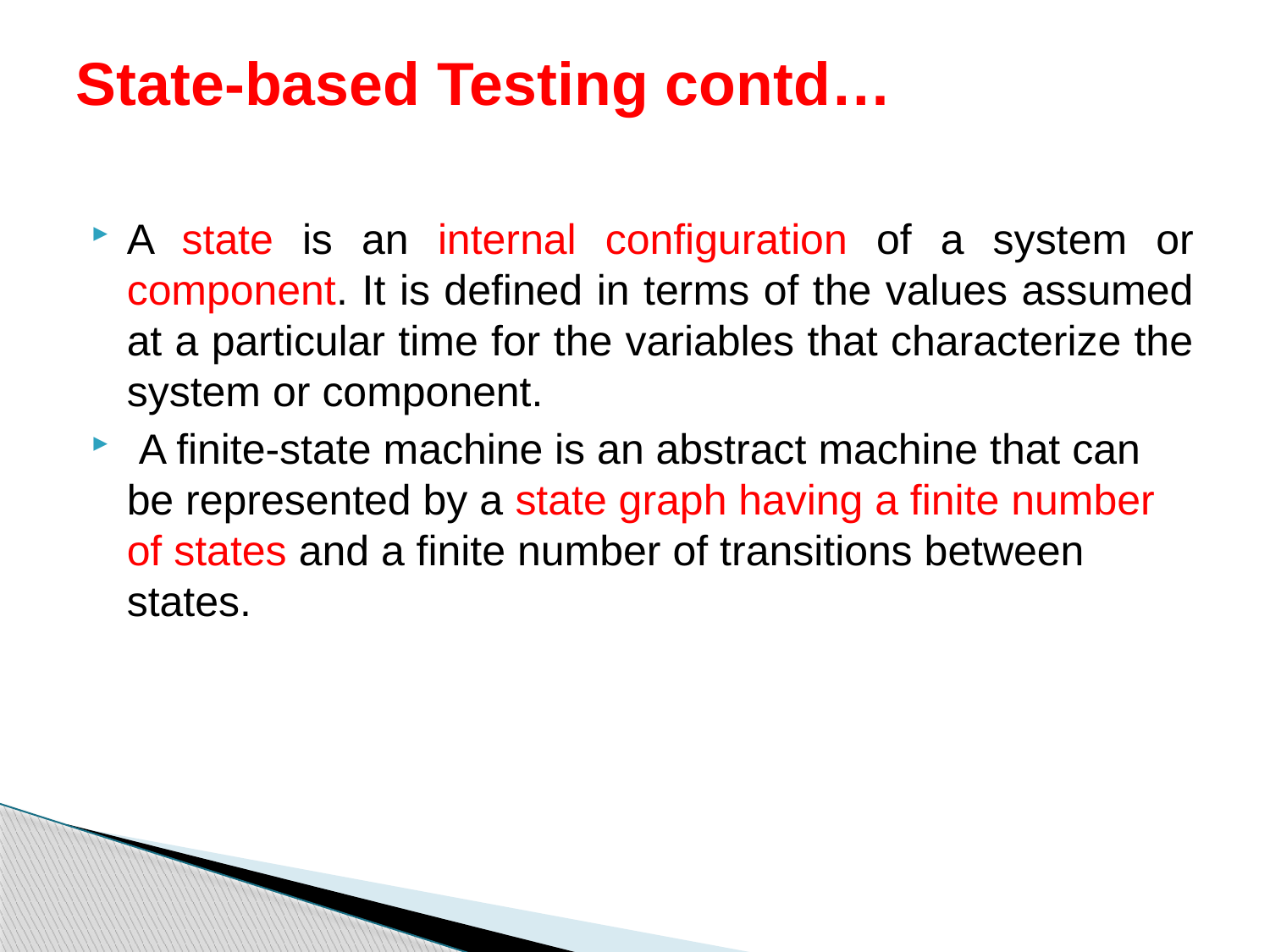

# State-based Testing contd…
A state is an internal configuration of a system or
component. It is defined in terms of the values assumed at a particular time for the variables that characterize the system or component.
 A finite-state machine is an abstract machine that can be represented by a state graph having a finite number of states and a finite number of transitions between states.